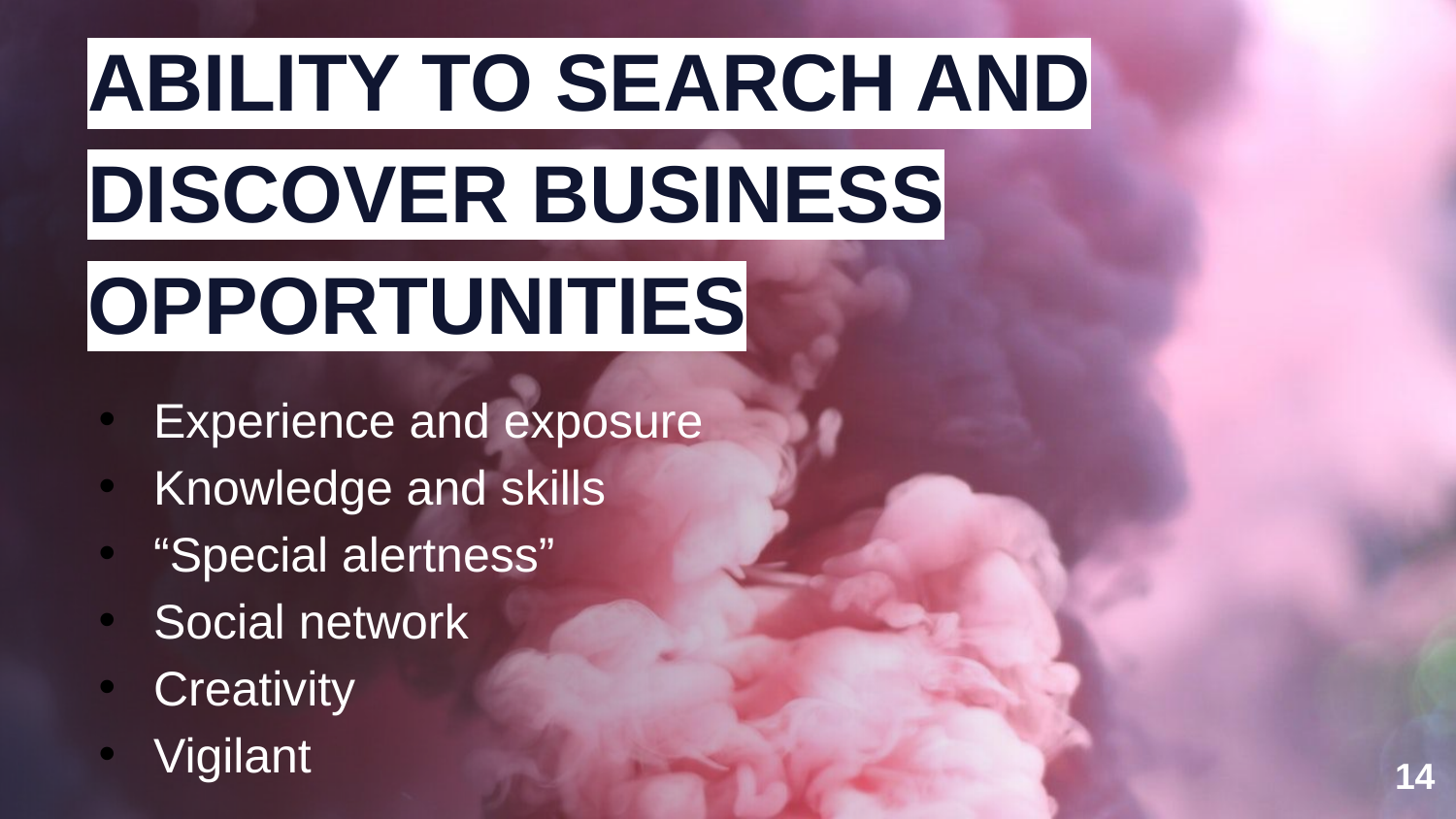

# ABILITY TO SEARCH AND DISCOVER BUSINESS OPPORTUNITIES
Experience and exposure
Knowledge and skills
“Special alertness”
Social network
Creativity
Vigilant
14